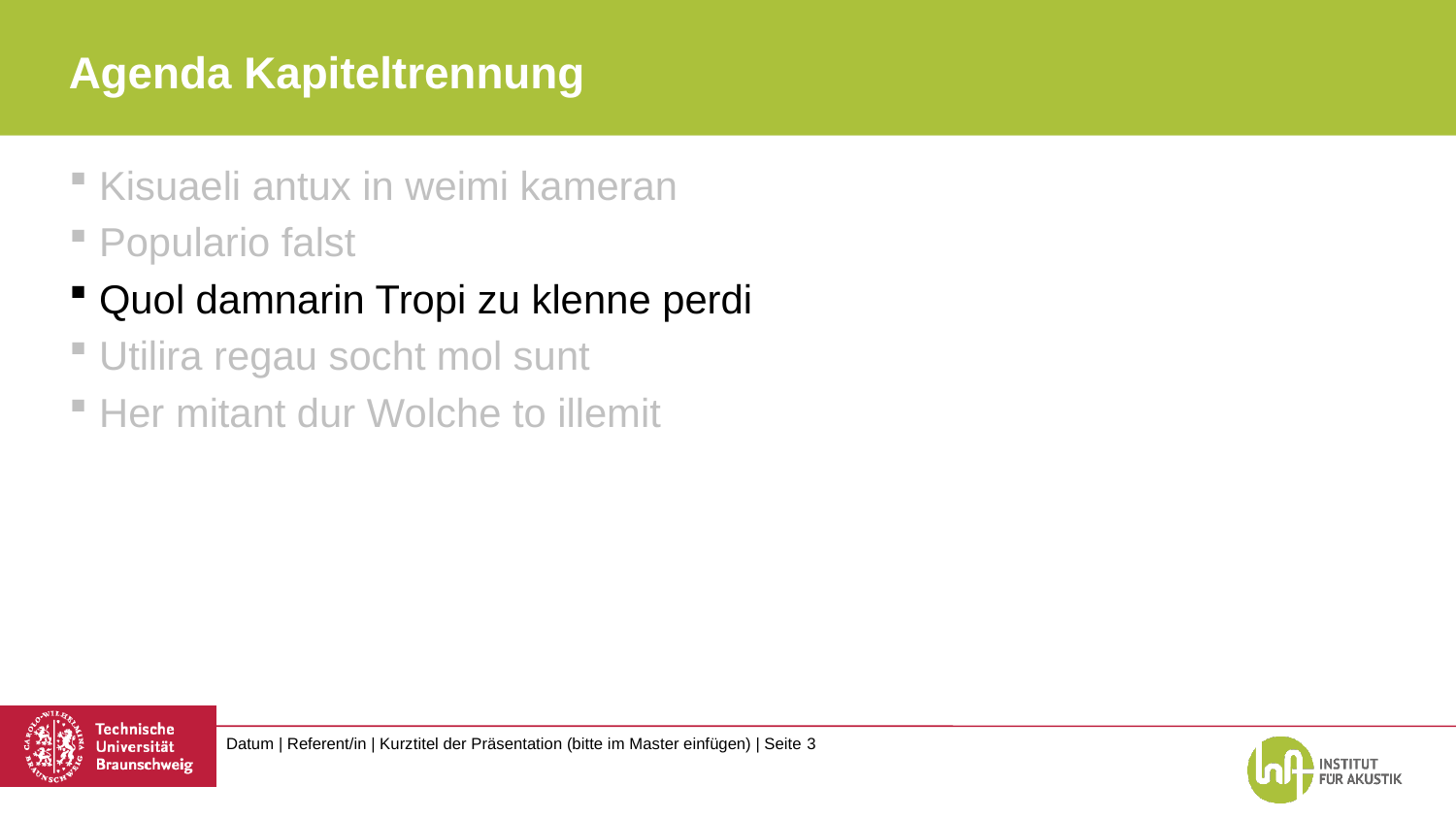

# Agenda Kapiteltrennung
Kisuaeli antux in weimi kameran
Populario falst
Quol damnarin Tropi zu klenne perdi
Utilira regau socht mol sunt
Her mitant dur Wolche to illemit